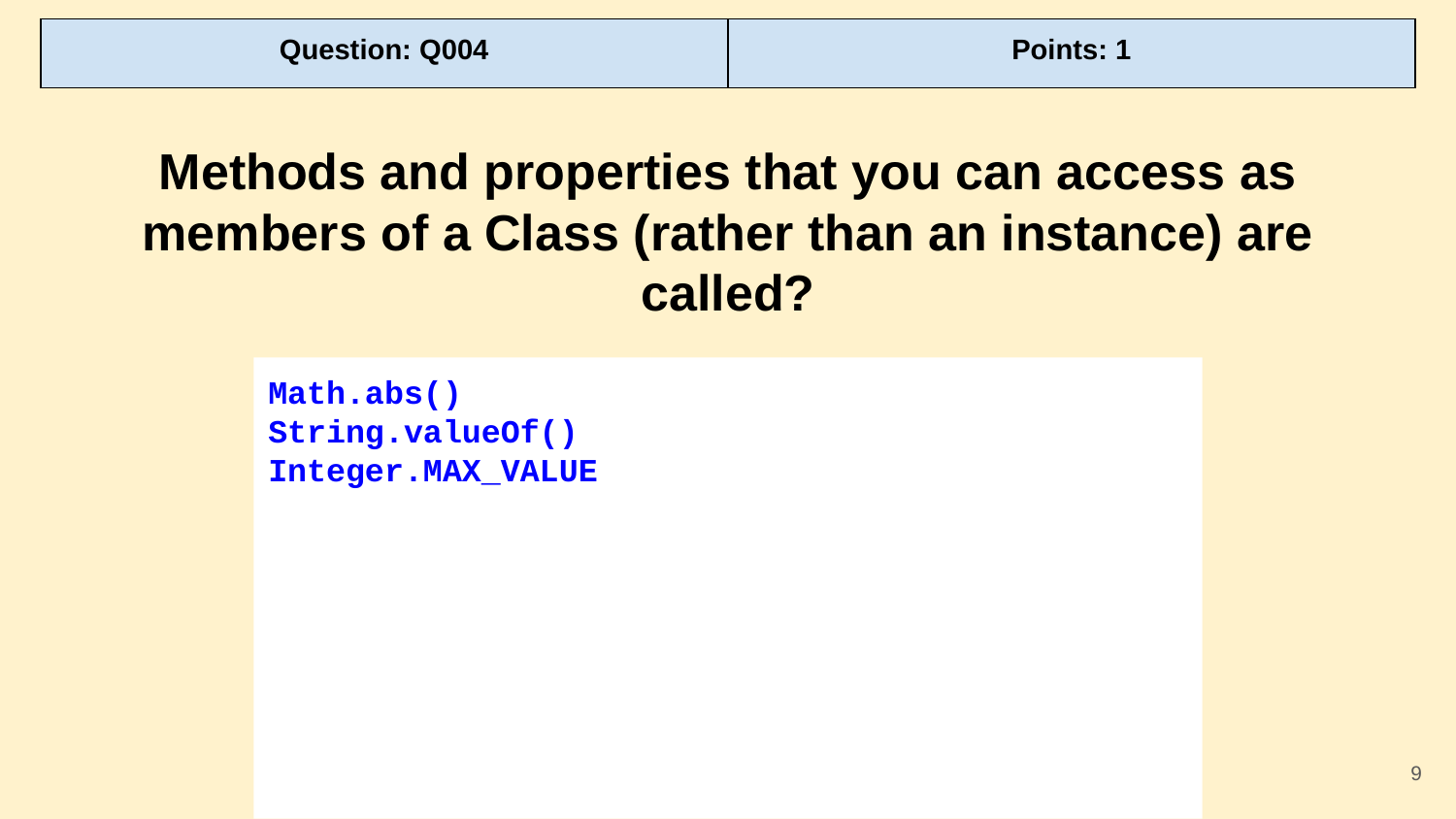

| Question: Q004 | Points: 1 |
| --- | --- |
Methods and properties that you can access as members of a Class (rather than an instance) are called?
Math.abs()
String.valueOf()
Integer.MAX_VALUE
9